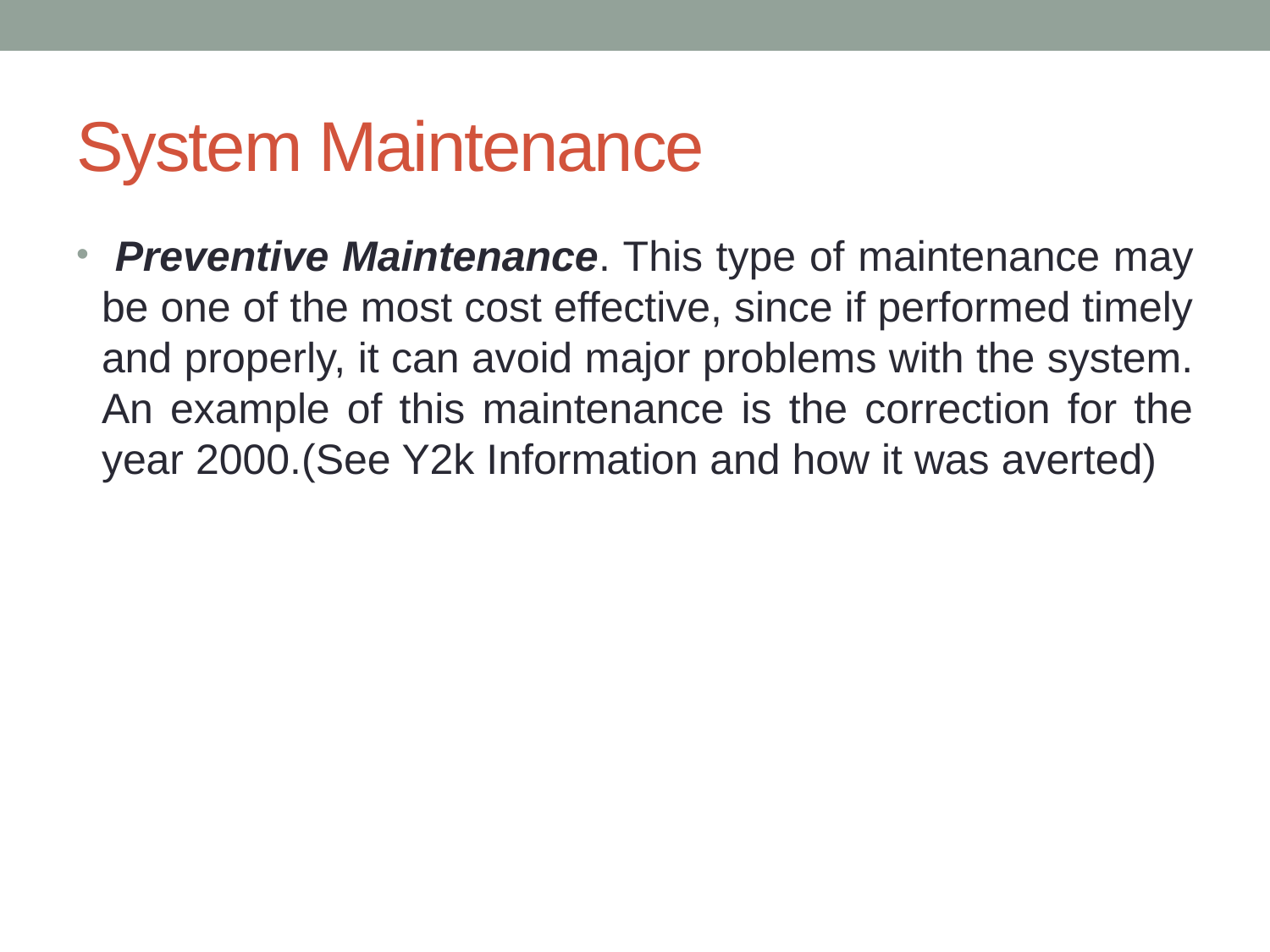

# System Maintenance
 Preventive Maintenance. This type of maintenance may be one of the most cost effective, since if performed timely and properly, it can avoid major problems with the system. An example of this maintenance is the correction for the year 2000.(See Y2k Information and how it was averted)